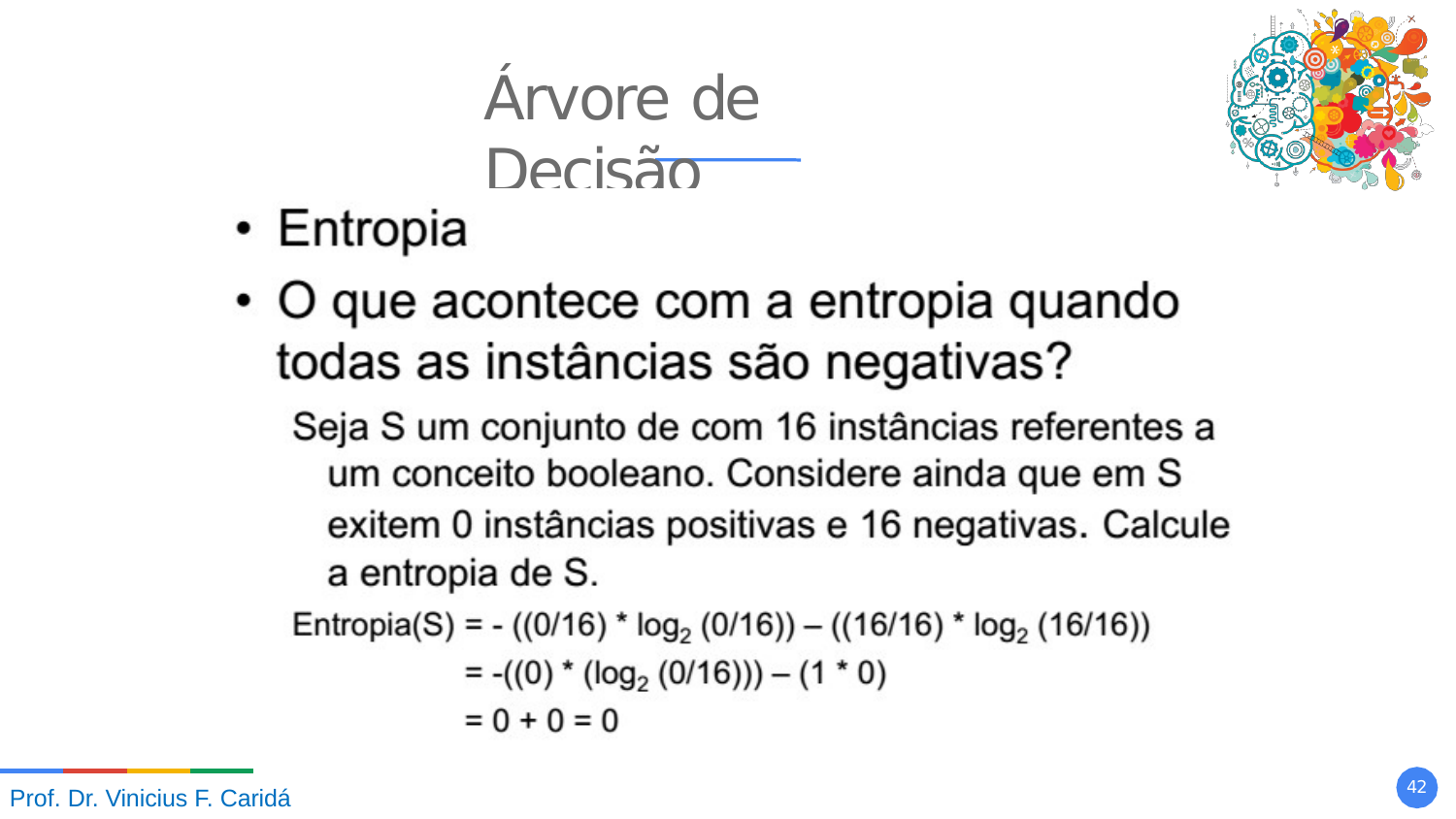

# Árvore de Decisão

42
Prof. Dr. Vinicius F. Caridá